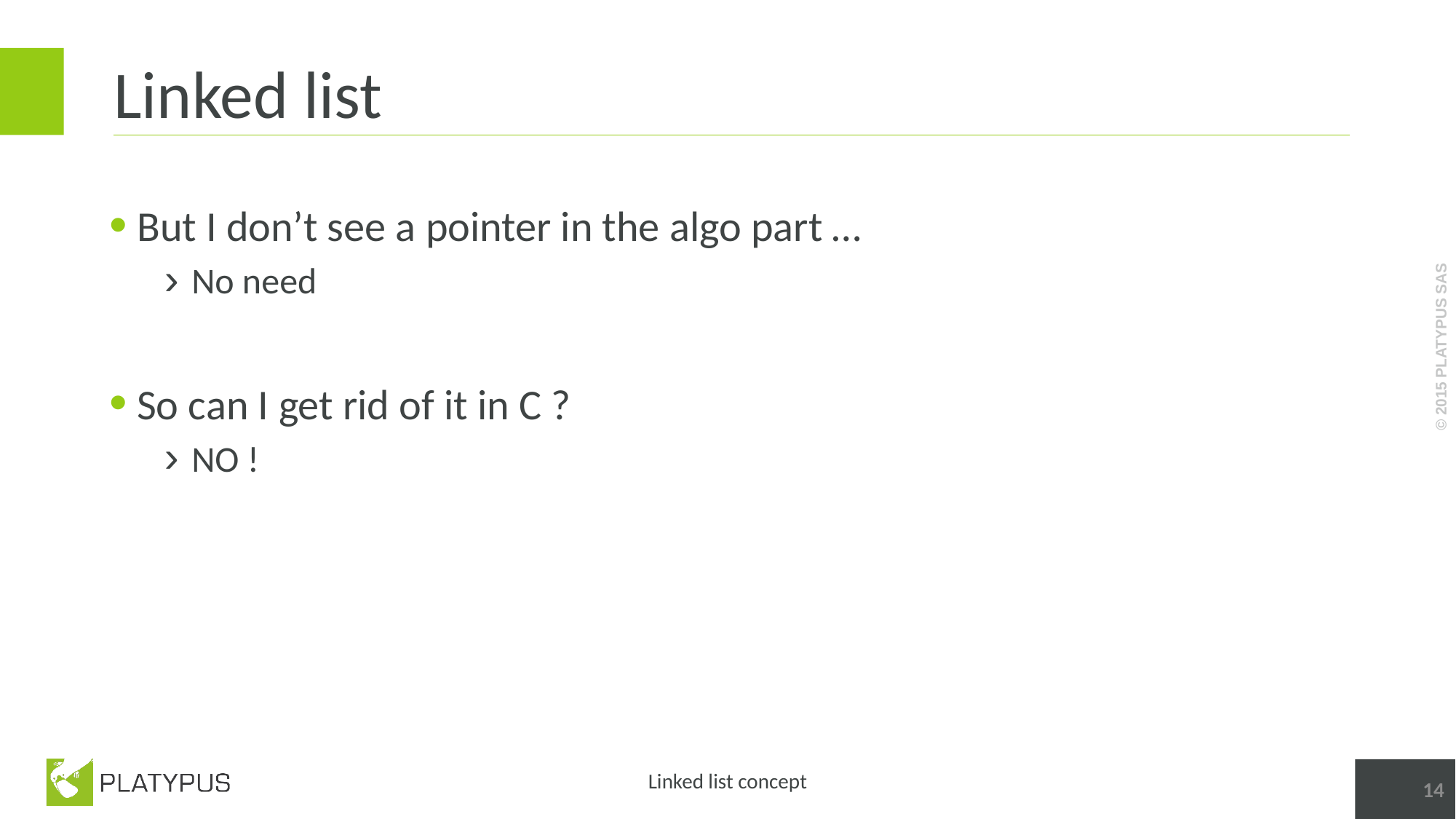

# Linked list
But I don’t see a pointer in the algo part …
No need

So can I get rid of it in C ?
NO !

14
Linked list concept